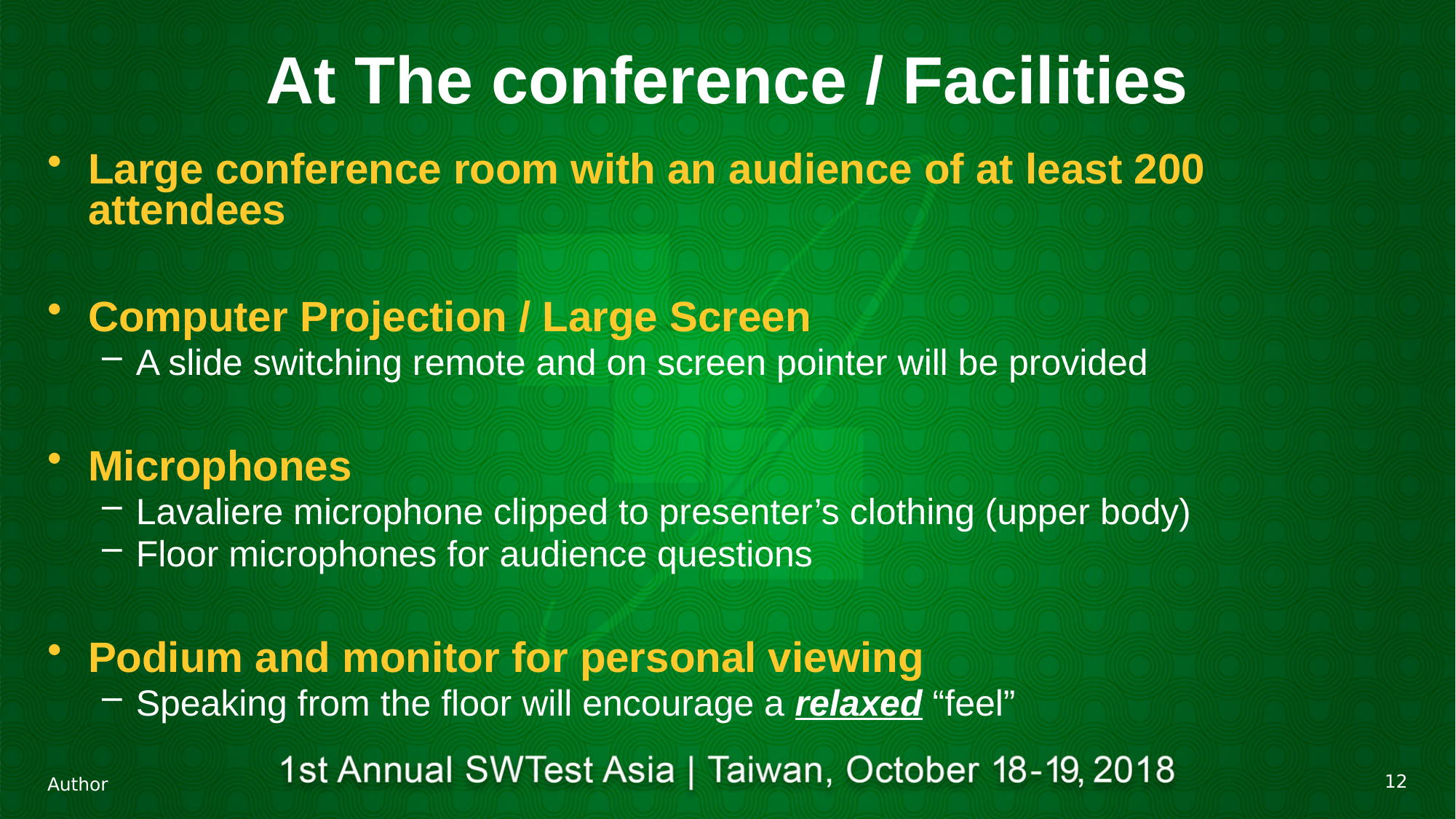

# At The conference / Facilities
Large conference room with an audience of at least 200 attendees

Computer Projection / Large Screen
A slide switching remote and on screen pointer will be provided

Microphones
Lavaliere microphone clipped to presenter’s clothing (upper body)
Floor microphones for audience questions

Podium and monitor for personal viewing
Speaking from the floor will encourage a relaxed “feel”
Author
12